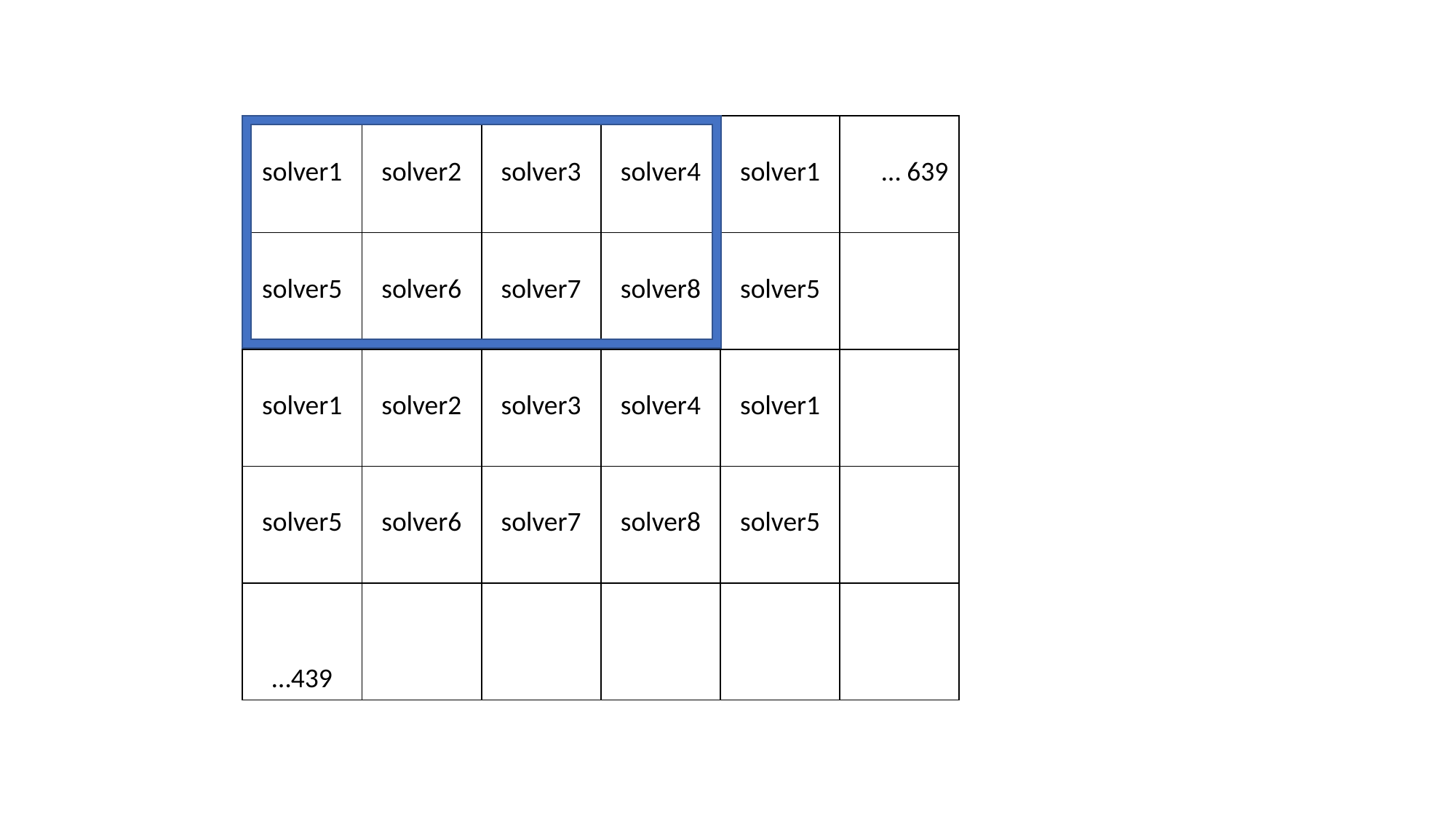

| solver1 | solver2 | solver3 | solver4 | solver1 | … 639 |
| --- | --- | --- | --- | --- | --- |
| solver5 | solver6 | solver7 | solver8 | solver5 |  |
| solver1 | solver2 | solver3 | solver4 | solver1 |  |
| solver5 | solver6 | solver7 | solver8 | solver5 |  |
| …439 |  |  |  |  |  |